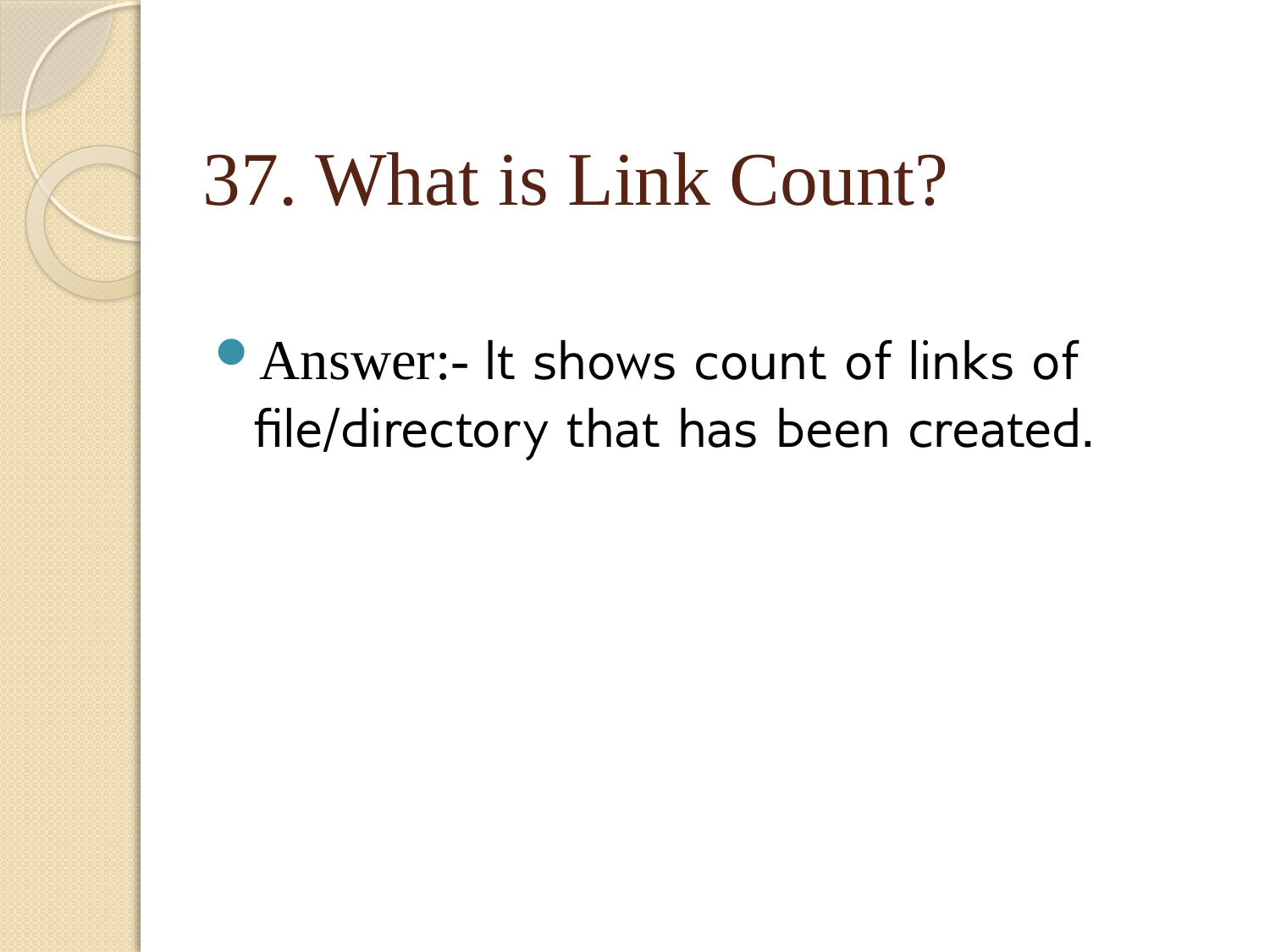

# 37. What is Link Count?
Answer:- It shows count of links of file/directory that has been created.